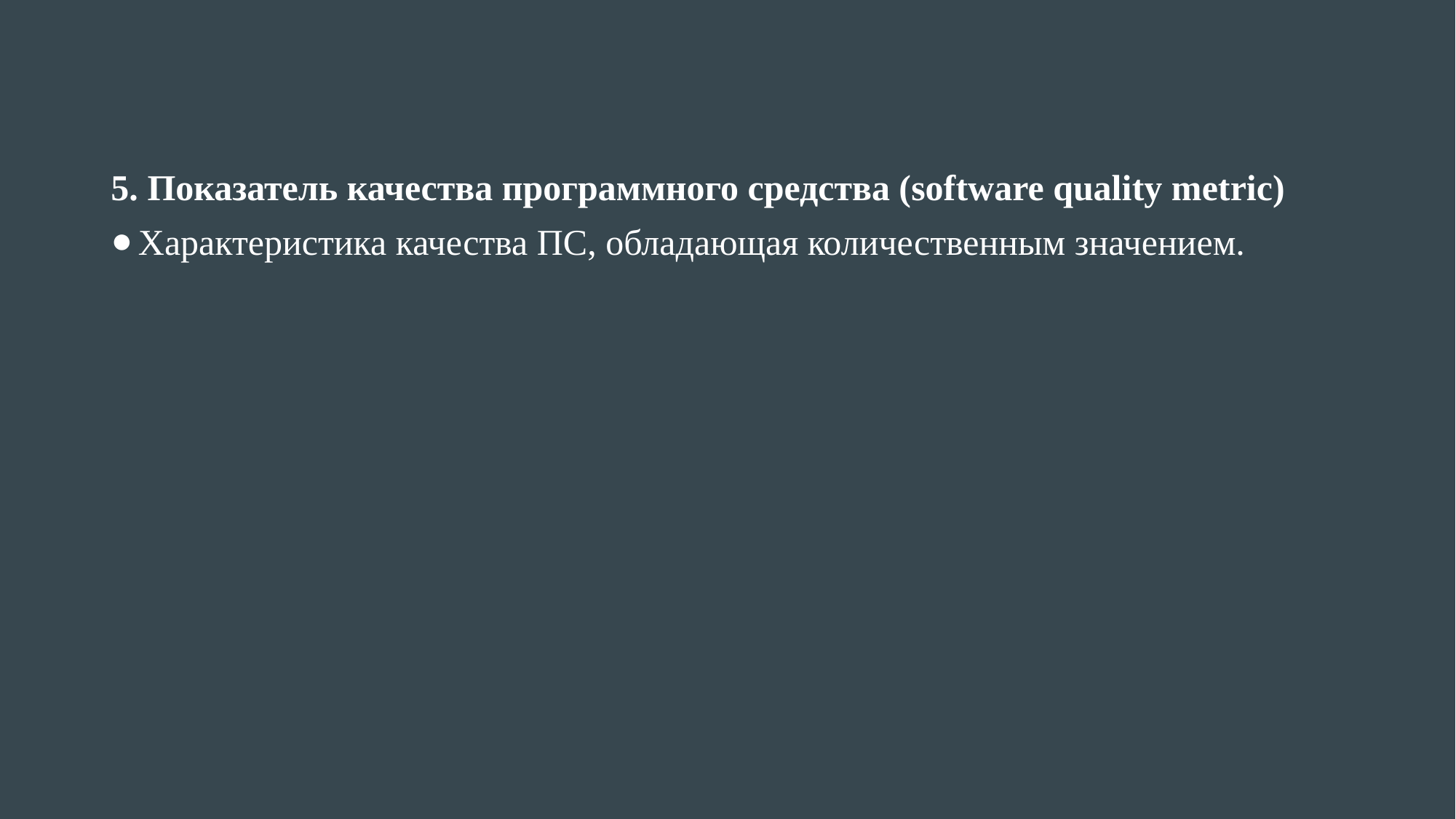

5. Показатель качества программного средства (software quality metric)
Характеристика качества ПС, обладающая количественным значением.